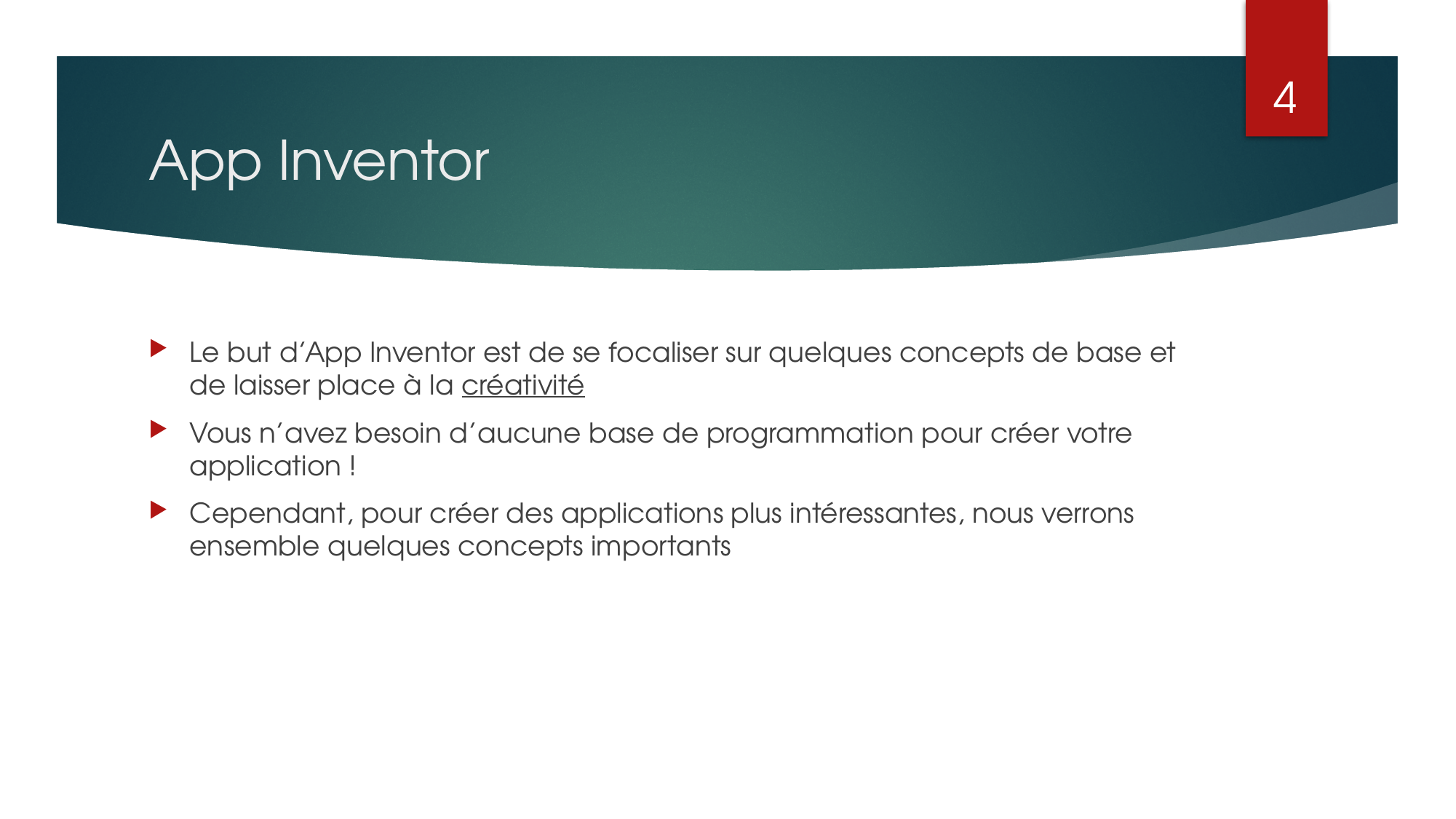

4
# App Inventor
Le but d’App Inventor est de se focaliser sur quelques concepts de base et de laisser place à la créativité
Vous n’avez besoin d’aucune base de programmation pour créer votre application !
Cependant, pour créer des applications plus intéressantes, nous verrons ensemble quelques concepts importants